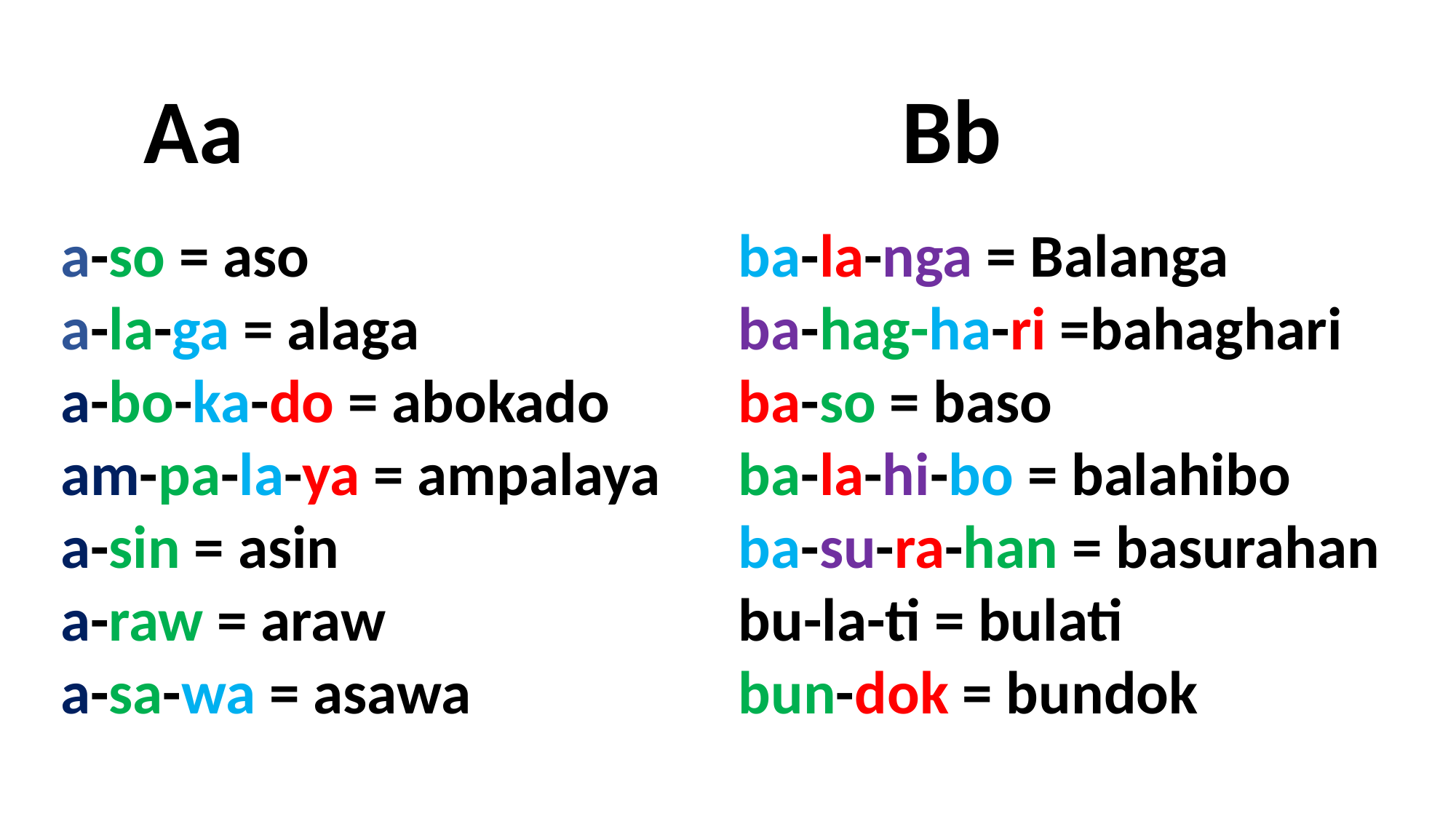

Bb
Aa
a-so = aso
a-la-ga = alaga
a-bo-ka-do = abokado
am-pa-la-ya = ampalaya
a-sin = asin
a-raw = araw
a-sa-wa = asawa

ba-la-nga = Balanga
ba-hag-ha-ri =bahaghari
ba-so = baso
ba-la-hi-bo = balahibo
ba-su-ra-han = basurahan
bu-la-ti = bulati
bun-dok = bundok